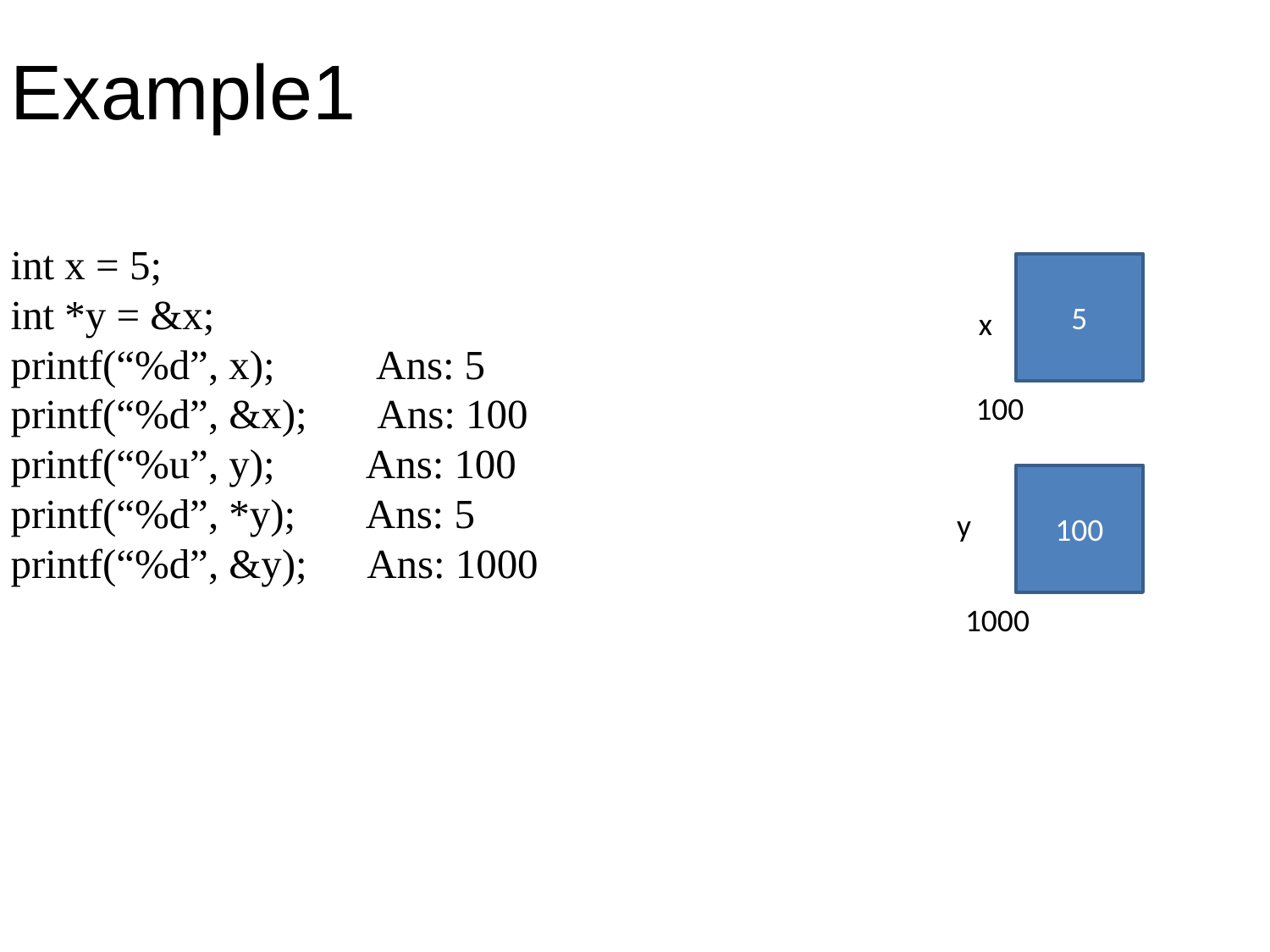

# Example1
int x = 5;
int *y = &x;
printf(“%d”, x);          Ans: 5
printf(“%d”, &x);       Ans: 100
printf(“%u”, y);         Ans: 100
printf(“%d”, *y);       Ans: 5
printf(“%d”, &y);      Ans: 1000

5
x
100
100
y
1000